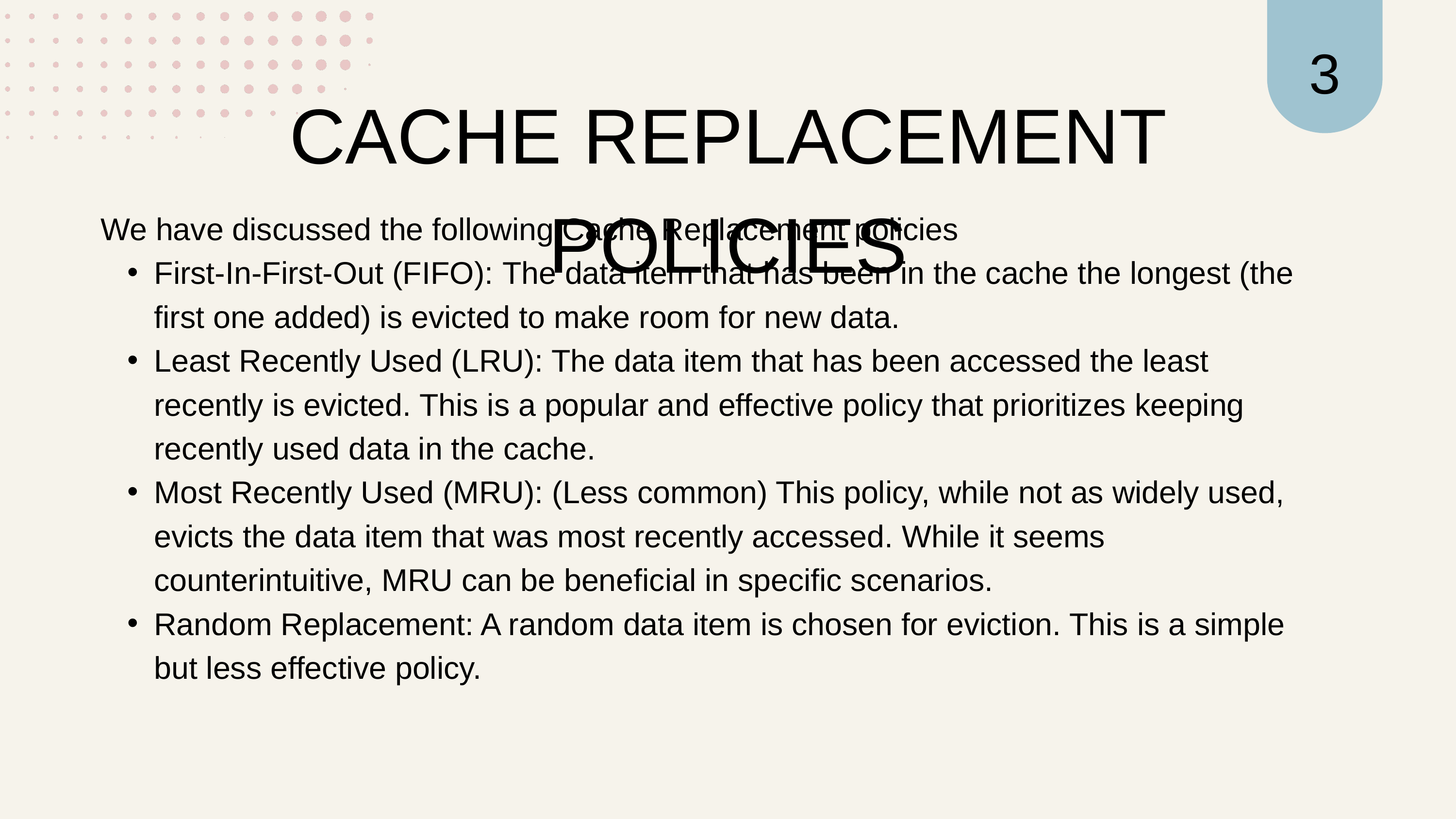

3

CACHE REPLACEMENT POLICIES
We have discussed the following Cache Replacement policies
First-In-First-Out (FIFO): The data item that has been in the cache the longest (the first one added) is evicted to make room for new data.
Least Recently Used (LRU): The data item that has been accessed the least recently is evicted. This is a popular and effective policy that prioritizes keeping recently used data in the cache.
Most Recently Used (MRU): (Less common) This policy, while not as widely used, evicts the data item that was most recently accessed. While it seems counterintuitive, MRU can be beneficial in specific scenarios.
Random Replacement: A random data item is chosen for eviction. This is a simple but less effective policy.